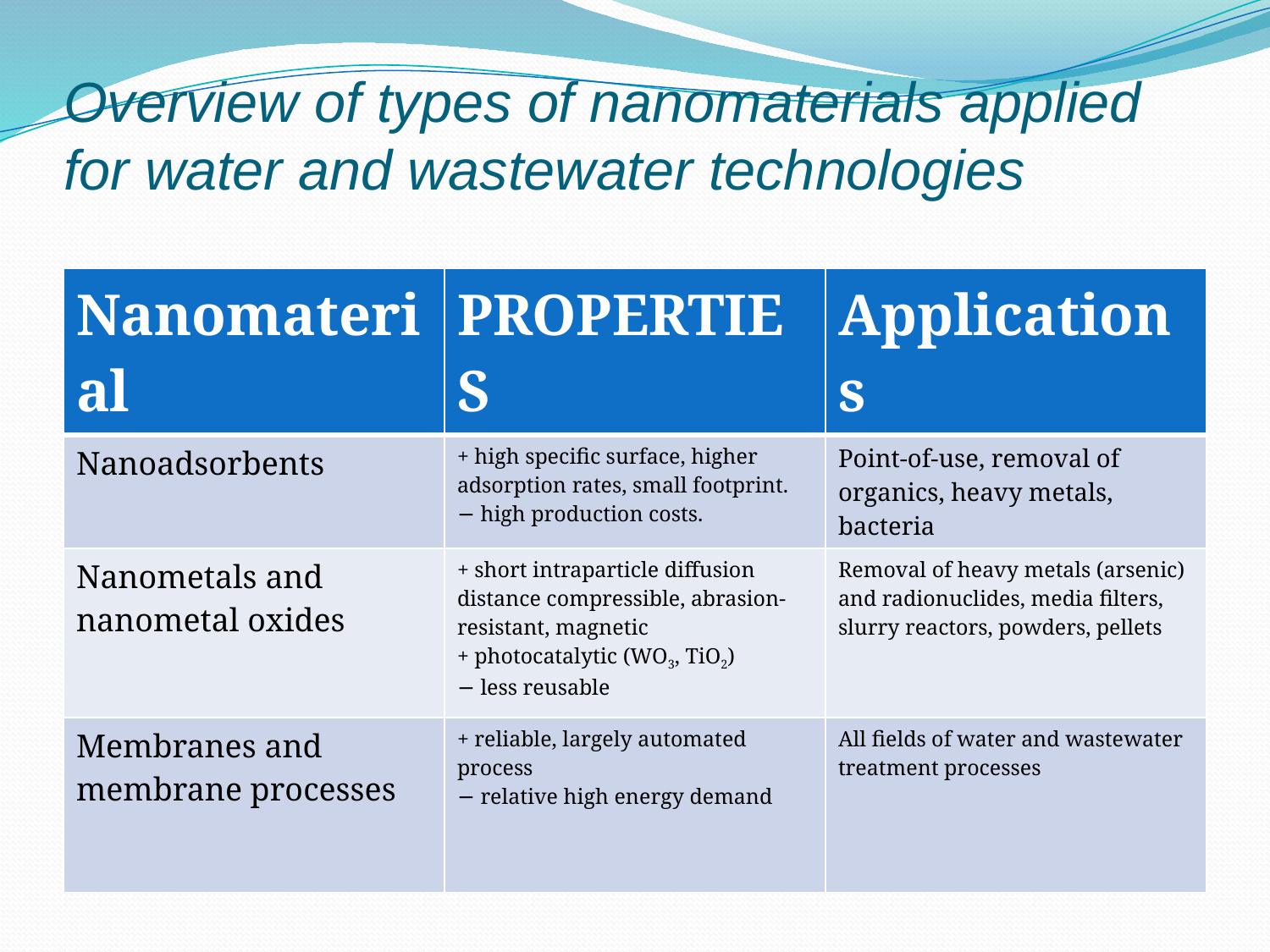

# Overview of types of nanomaterials applied for water and wastewater technologies
| Nanomaterial | PROPERTIES | Applications |
| --- | --- | --- |
| Nanoadsorbents | + high specific surface, higher adsorption rates, small footprint. − high production costs. | Point-of-use, removal of organics, heavy metals, bacteria |
| Nanometals and nanometal oxides | + short intraparticle diffusion distance compressible, abrasion-resistant, magnetic + photocatalytic (WO3, TiO2) − less reusable | Removal of heavy metals (arsenic) and radionuclides, media filters, slurry reactors, powders, pellets |
| Membranes and membrane processes | + reliable, largely automated process − relative high energy demand | All fields of water and waste­water treatment processes |